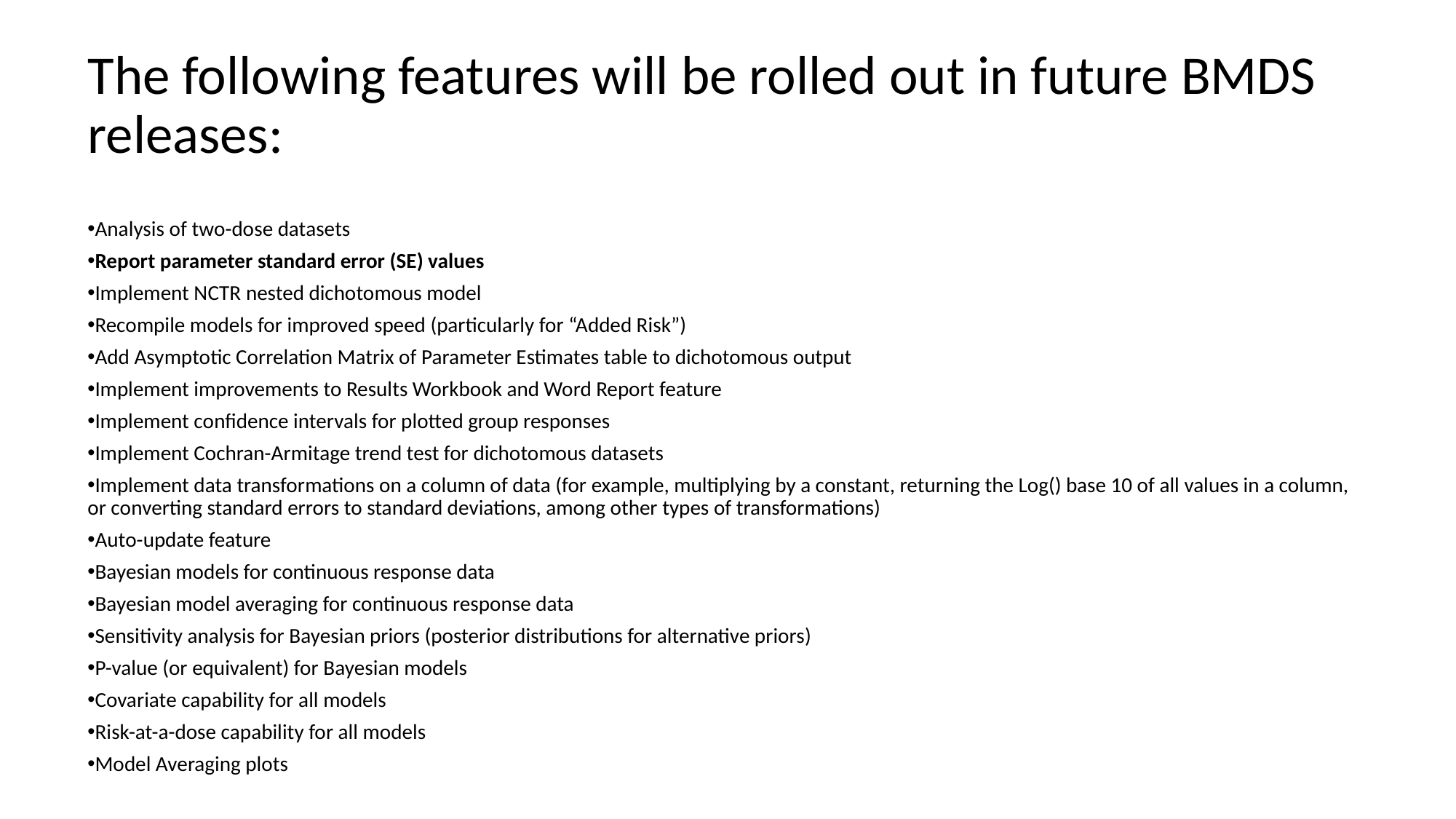

# The following features will be rolled out in future BMDS releases:
Analysis of two-dose datasets
Report parameter standard error (SE) values
Implement NCTR nested dichotomous model
Recompile models for improved speed (particularly for “Added Risk”)
Add Asymptotic Correlation Matrix of Parameter Estimates table to dichotomous output
Implement improvements to Results Workbook and Word Report feature
Implement confidence intervals for plotted group responses
Implement Cochran-Armitage trend test for dichotomous datasets
Implement data transformations on a column of data (for example, multiplying by a constant, returning the Log() base 10 of all values in a column, or converting standard errors to standard deviations, among other types of transformations)
Auto-update feature
Bayesian models for continuous response data
Bayesian model averaging for continuous response data
Sensitivity analysis for Bayesian priors (posterior distributions for alternative priors)
P-value (or equivalent) for Bayesian models
Covariate capability for all models
Risk-at-a-dose capability for all models
Model Averaging plots